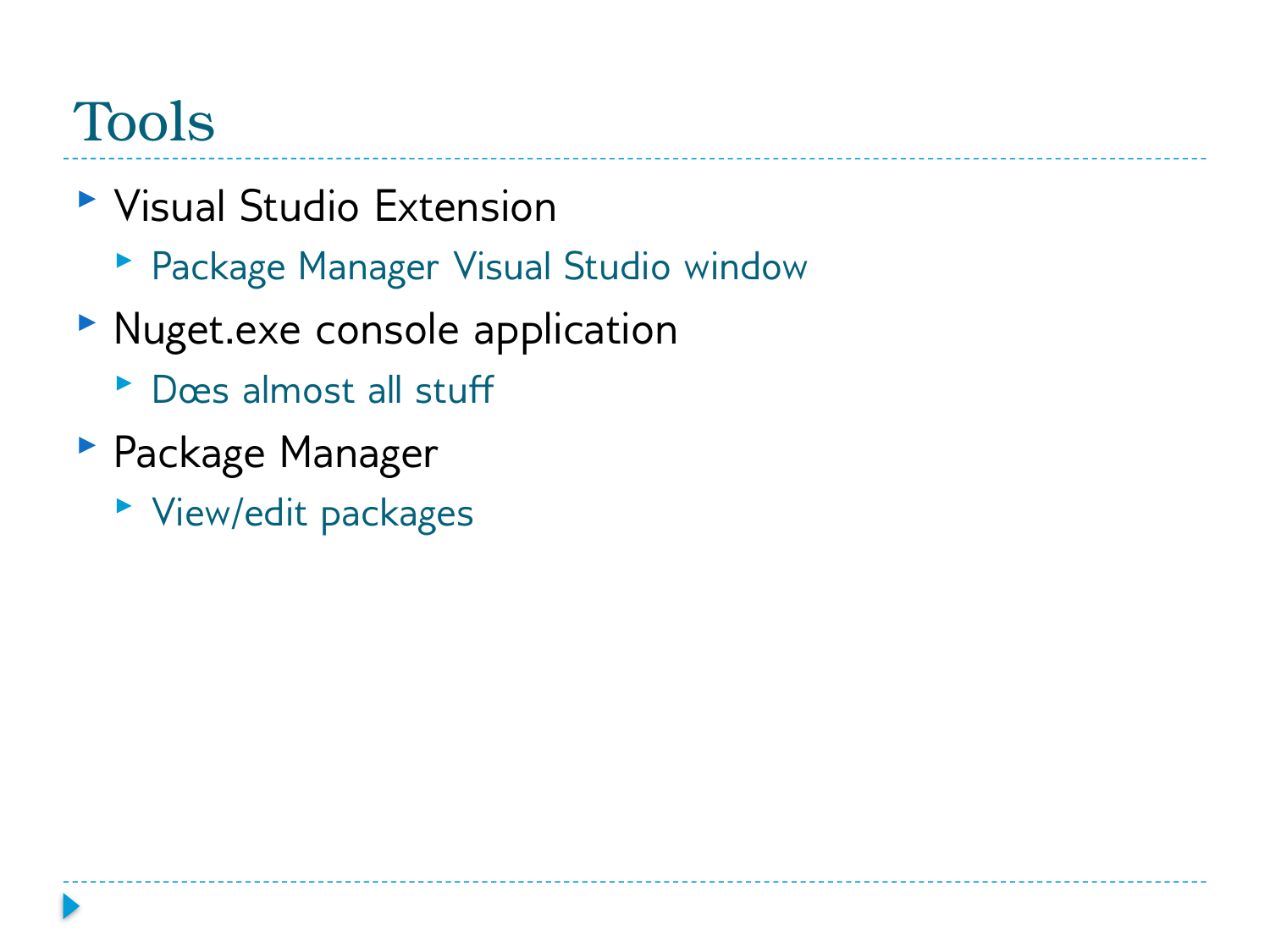

# Tools
Visual Studio Extension
Package Manager Visual Studio window
Nuget.exe console application
Does almost all stuff
Package Manager
View/edit packages